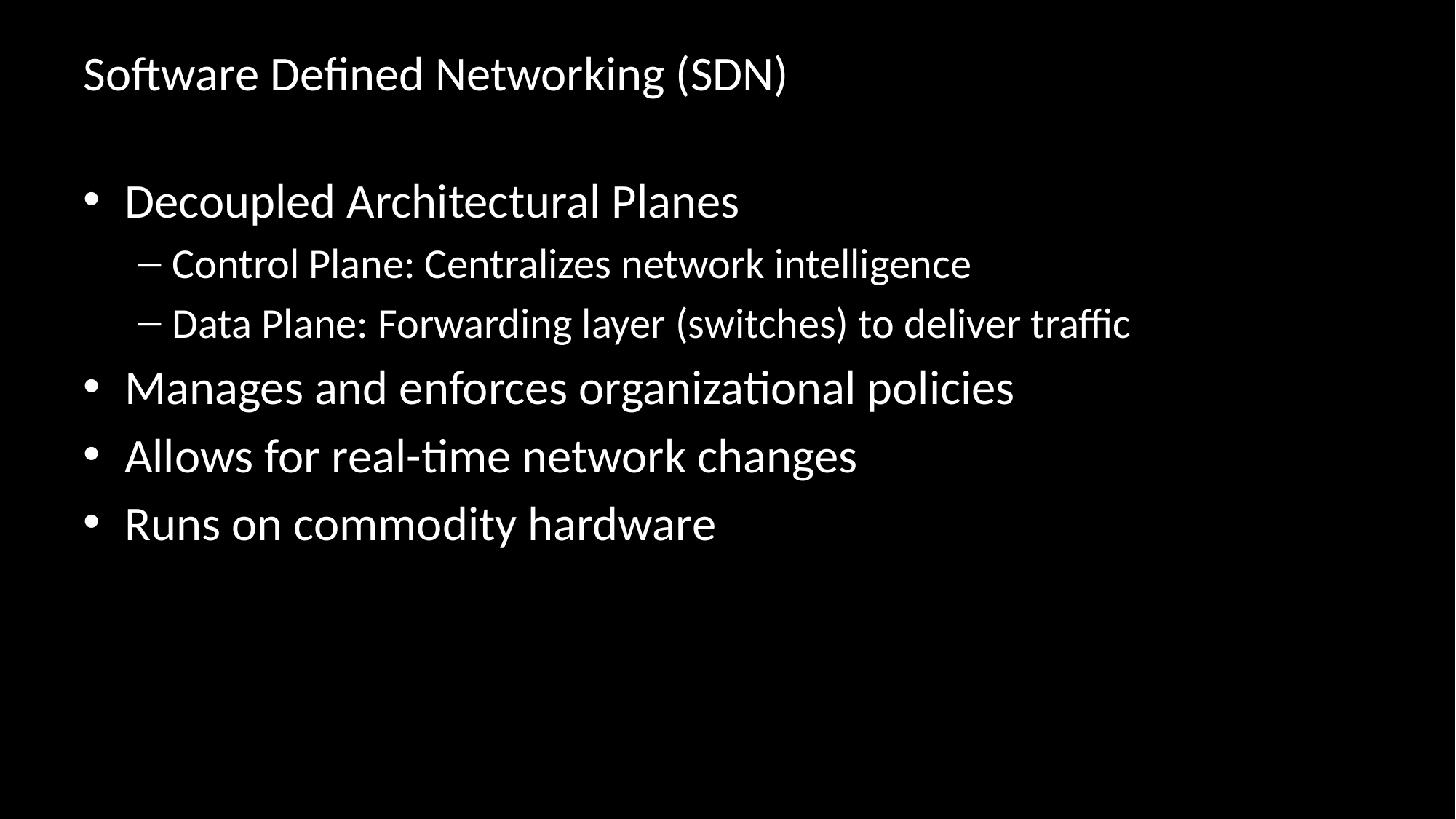

# Software Defined Networking (SDN)
Decoupled Architectural Planes
Control Plane: Centralizes network intelligence
Data Plane: Forwarding layer (switches) to deliver traffic
Manages and enforces organizational policies
Allows for real-time network changes
Runs on commodity hardware